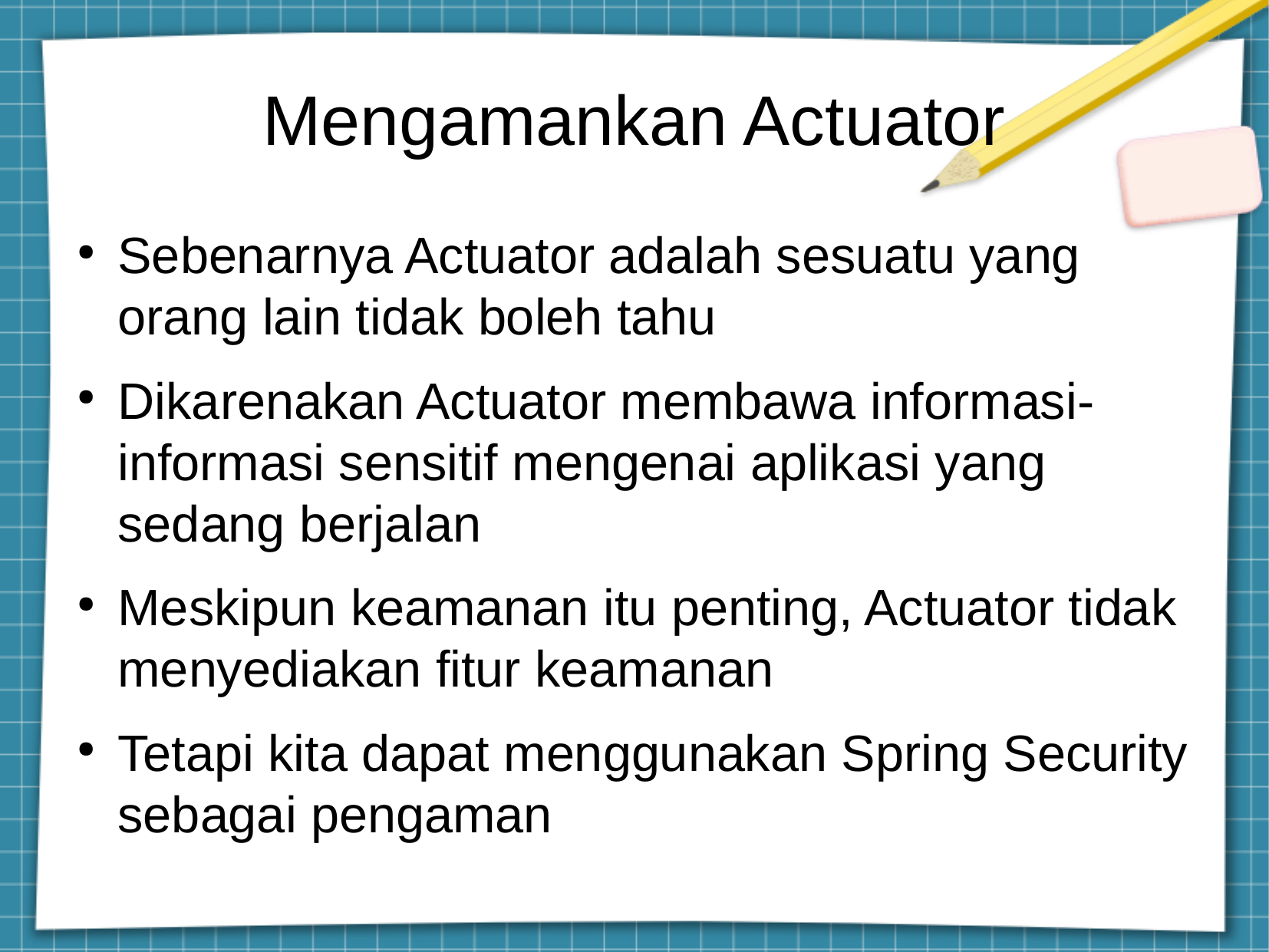

Mengamankan Actuator
Sebenarnya Actuator adalah sesuatu yang orang lain tidak boleh tahu
Dikarenakan Actuator membawa informasi-informasi sensitif mengenai aplikasi yang sedang berjalan
Meskipun keamanan itu penting, Actuator tidak menyediakan fitur keamanan
Tetapi kita dapat menggunakan Spring Security sebagai pengaman